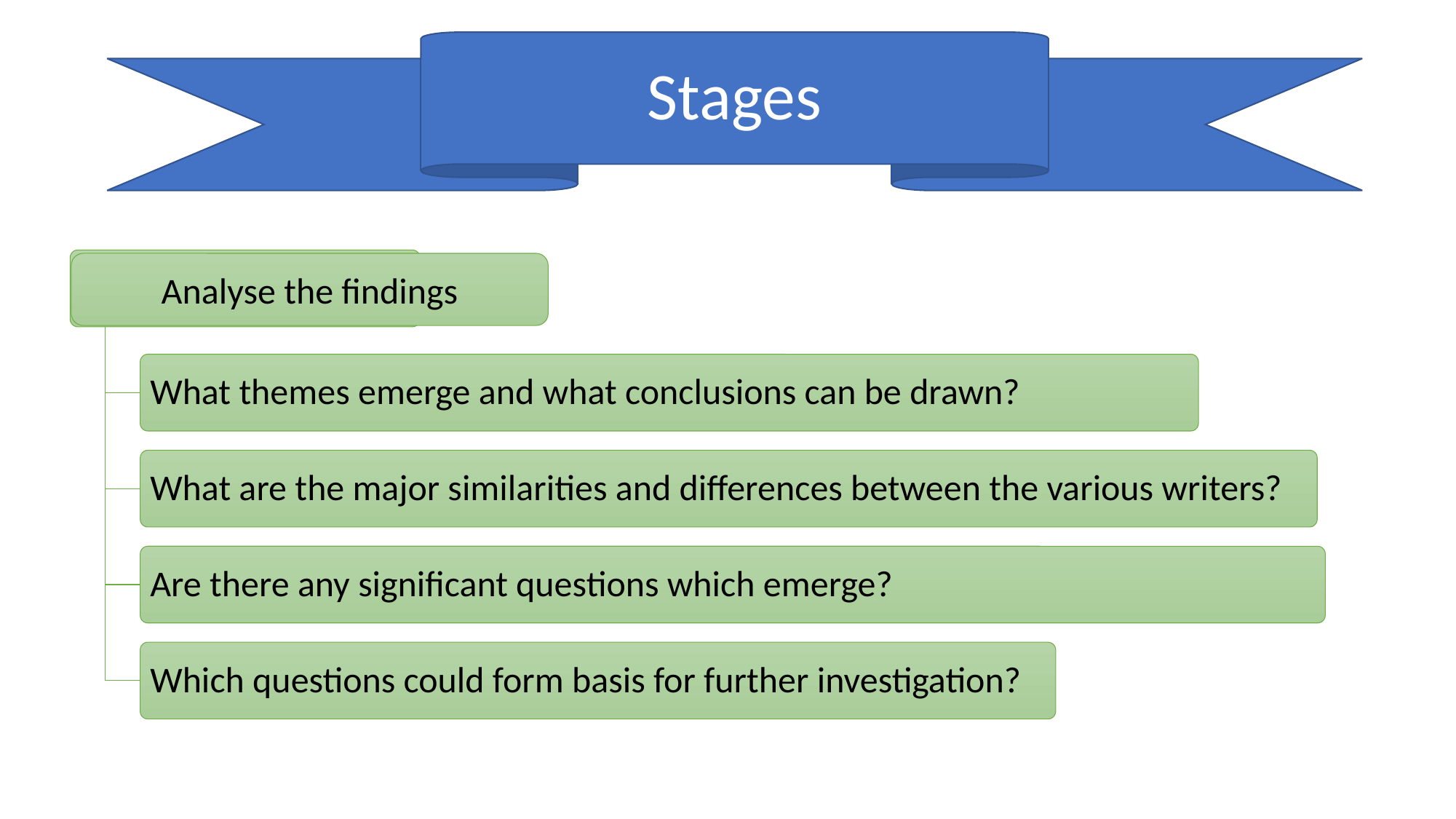

Stages
#
Analyse the findings
What themes emerge and what conclusions can be drawn?
What are the major similarities and differences between the various writers?
Are there any significant questions which emerge?
Which questions could form basis for further investigation?
Analyse the findings